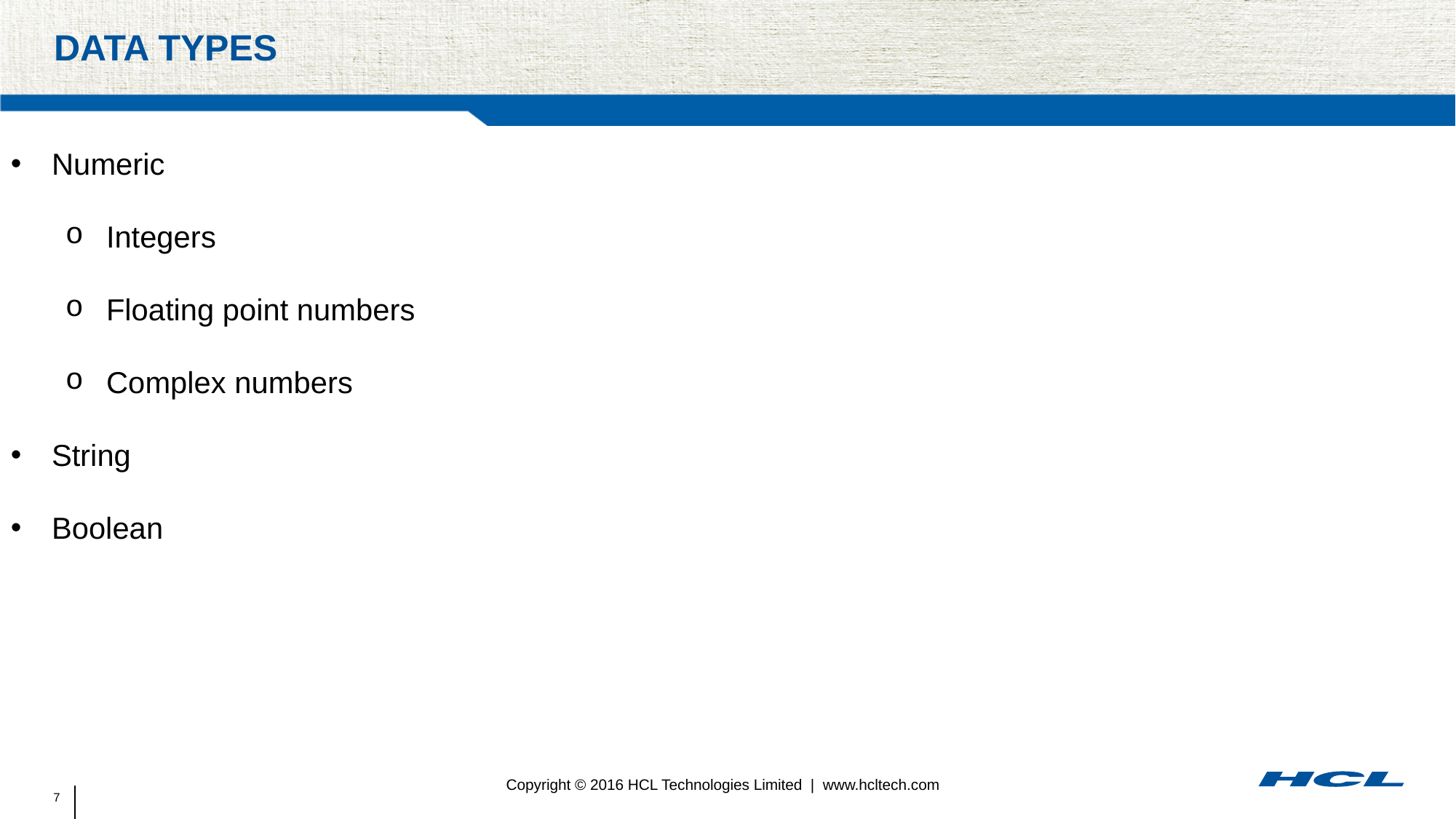

# Data Types
Numeric

Integers

Floating point numbers

Complex numbers

String

Boolean